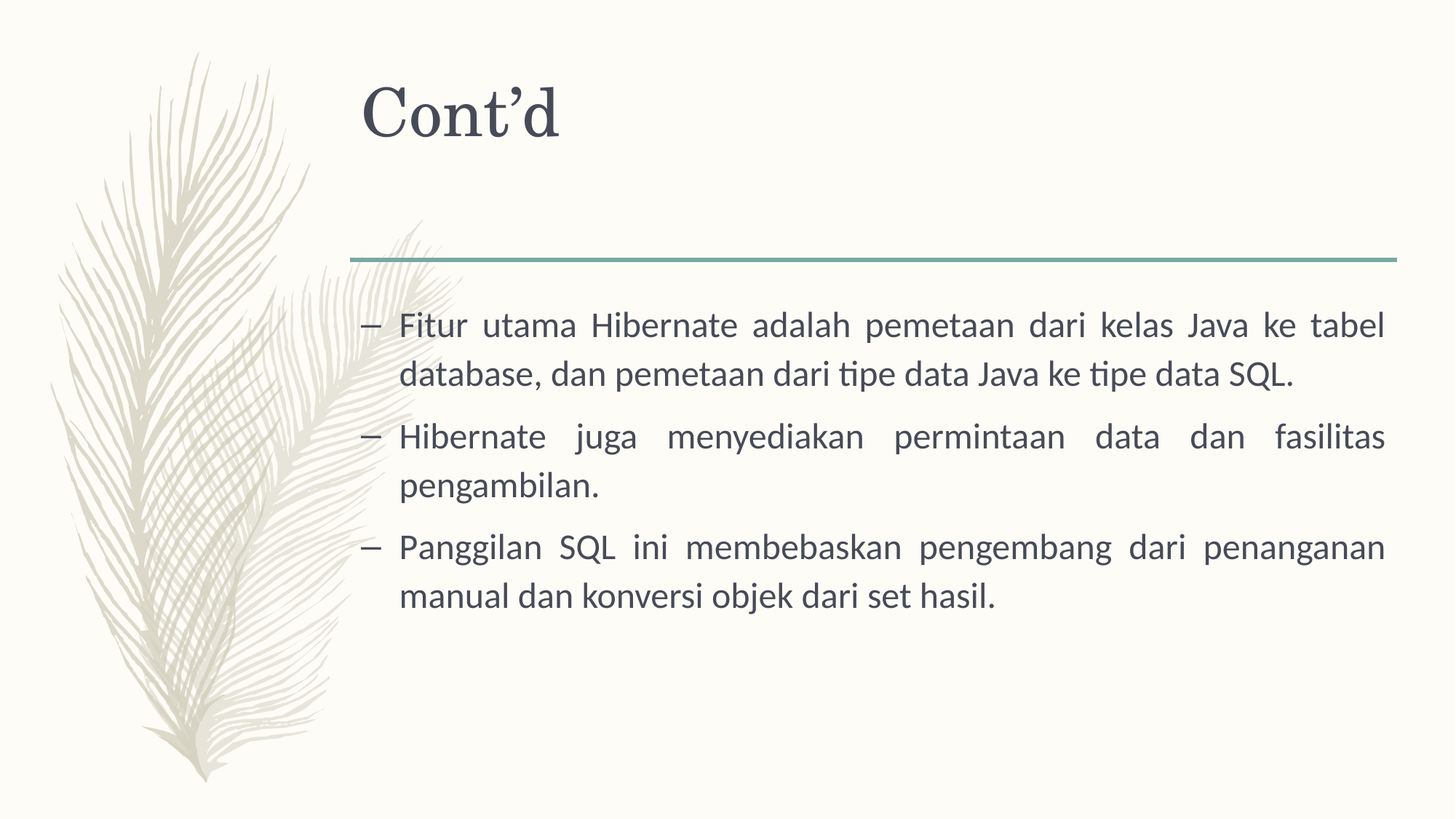

# Cont’d
Fitur utama Hibernate adalah pemetaan dari kelas Java ke tabel database, dan pemetaan dari tipe data Java ke tipe data SQL.
Hibernate juga menyediakan permintaan data dan fasilitas pengambilan.
Panggilan SQL ini membebaskan pengembang dari penanganan manual dan konversi objek dari set hasil.